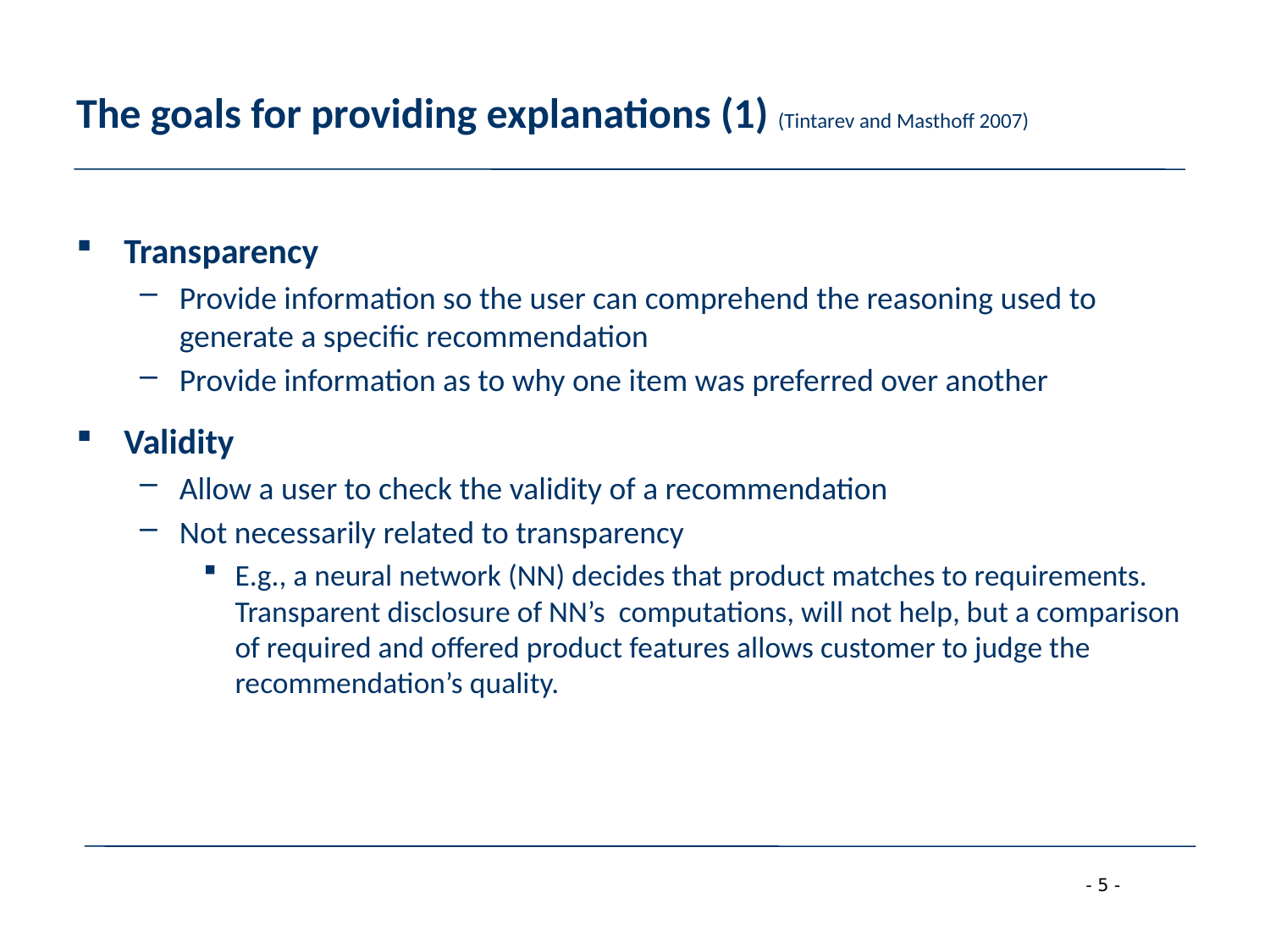

# The goals for providing explanations (1) (Tintarev and Masthoff 2007)
Transparency
Provide information so the user can comprehend the reasoning used to generate a specific recommendation
Provide information as to why one item was preferred over another
Validity
Allow a user to check the validity of a recommendation
Not necessarily related to transparency
E.g., a neural network (NN) decides that product matches to requirements. Transparent disclosure of NN’s  computations, will not help, but a comparison of required and offered product features allows customer to judge the recommendation’s quality.